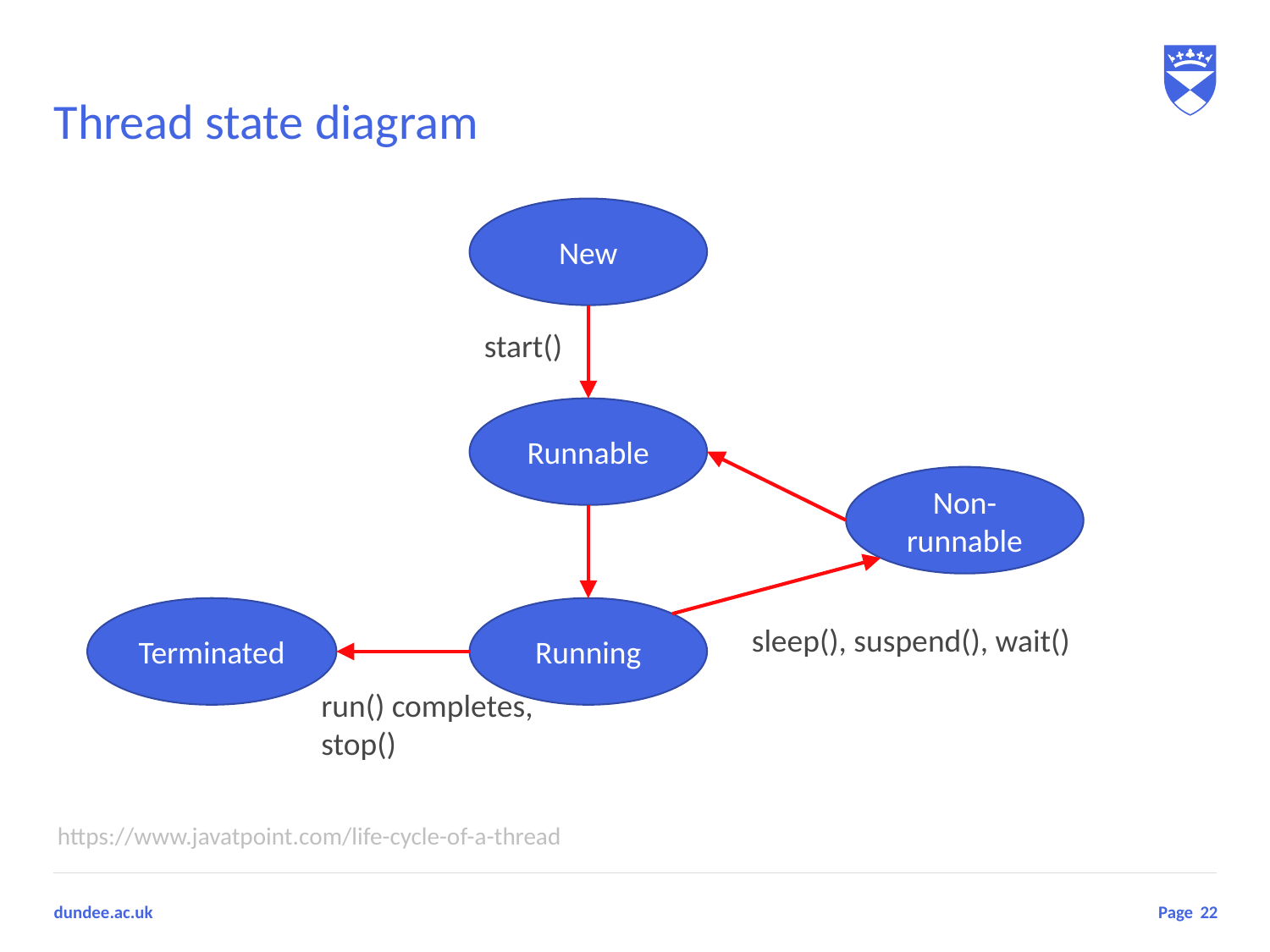

# Thread state diagram
New
start()
Runnable
Non-runnable
Terminated
Running
sleep(), suspend(), wait()
run() completes,
stop()
https://www.javatpoint.com/life-cycle-of-a-thread
22